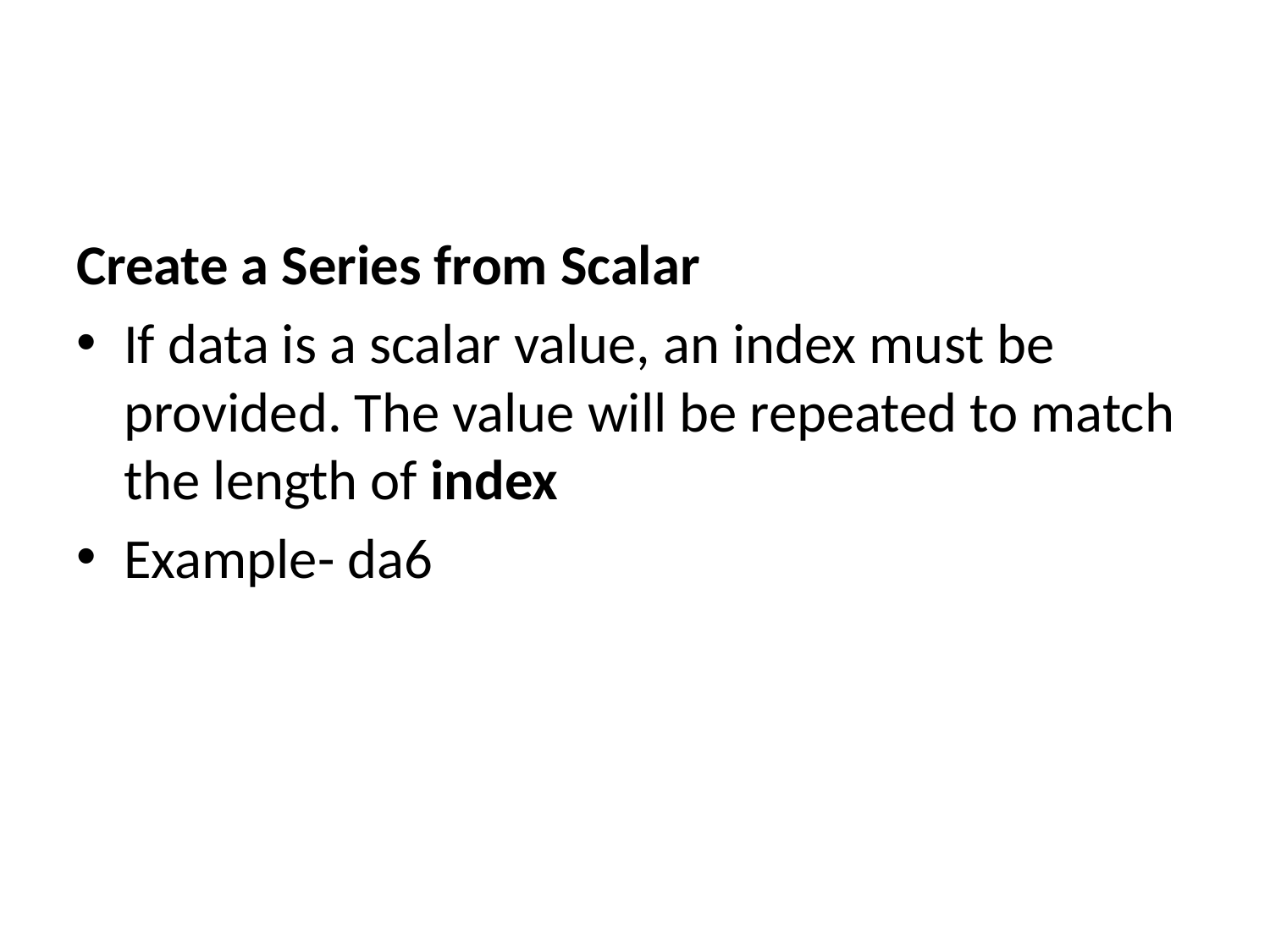

#
Create a Series from Scalar
If data is a scalar value, an index must be provided. The value will be repeated to match the length of index
Example- da6